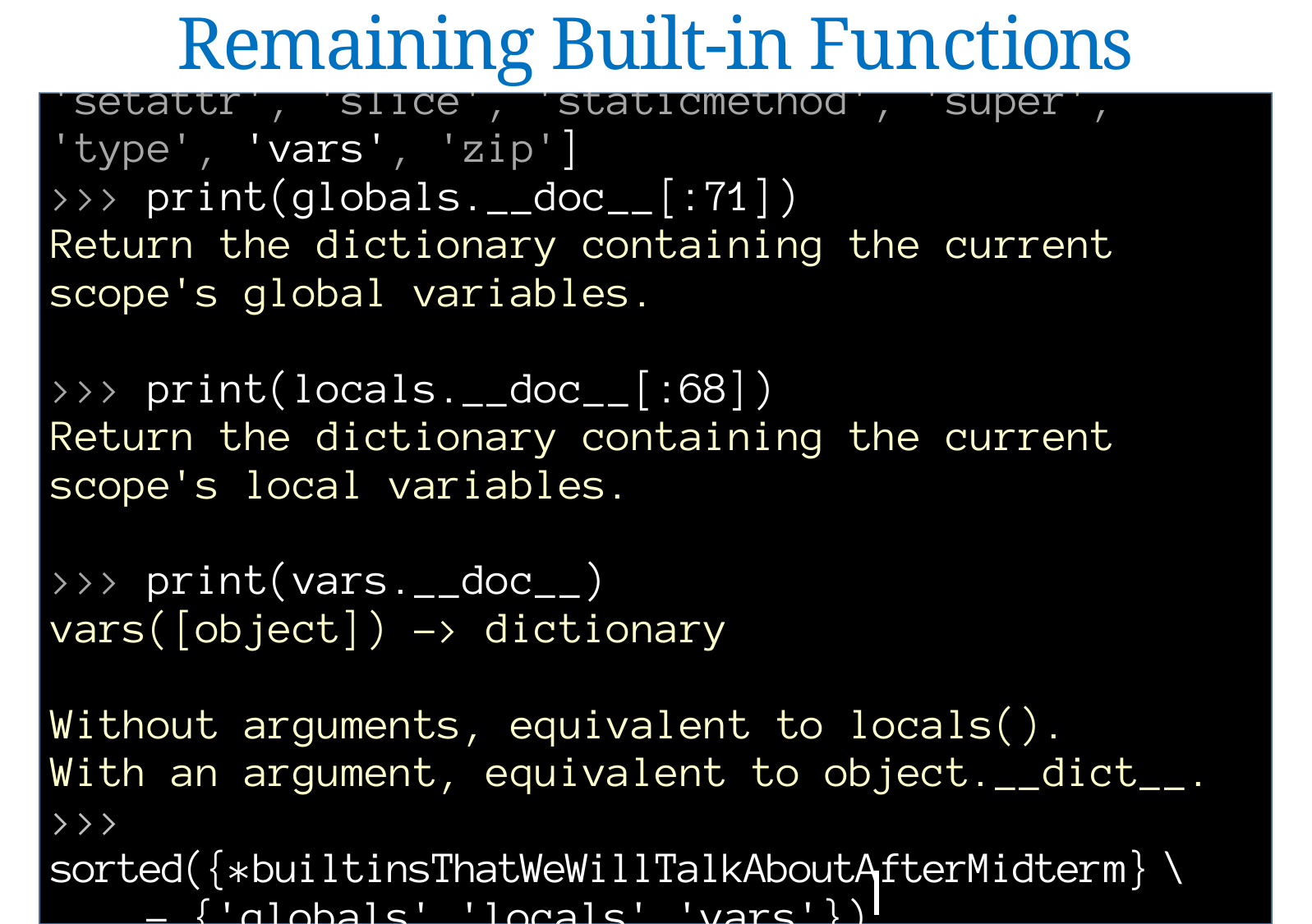

Remaining Built-in Functions
'setattr', 'slice', 'staticmethod', 'super', 'type', 'vars', 'zip']
>>> print(globals.__doc__[:71])
Return the dictionary containing the current
scope's global variables.

>>> print(locals.__doc__[:68])
Return the dictionary containing the current
scope's local variables.

>>> print(vars.__doc__)
vars([object]) -> dictionary

Without arguments, equivalent to locals().
With an argument, equivalent to object.__dict__.
>>> sorted({*builtinsThatWeWillTalkAboutAfterMidterm} \
... - {'globals','locals','vars'})